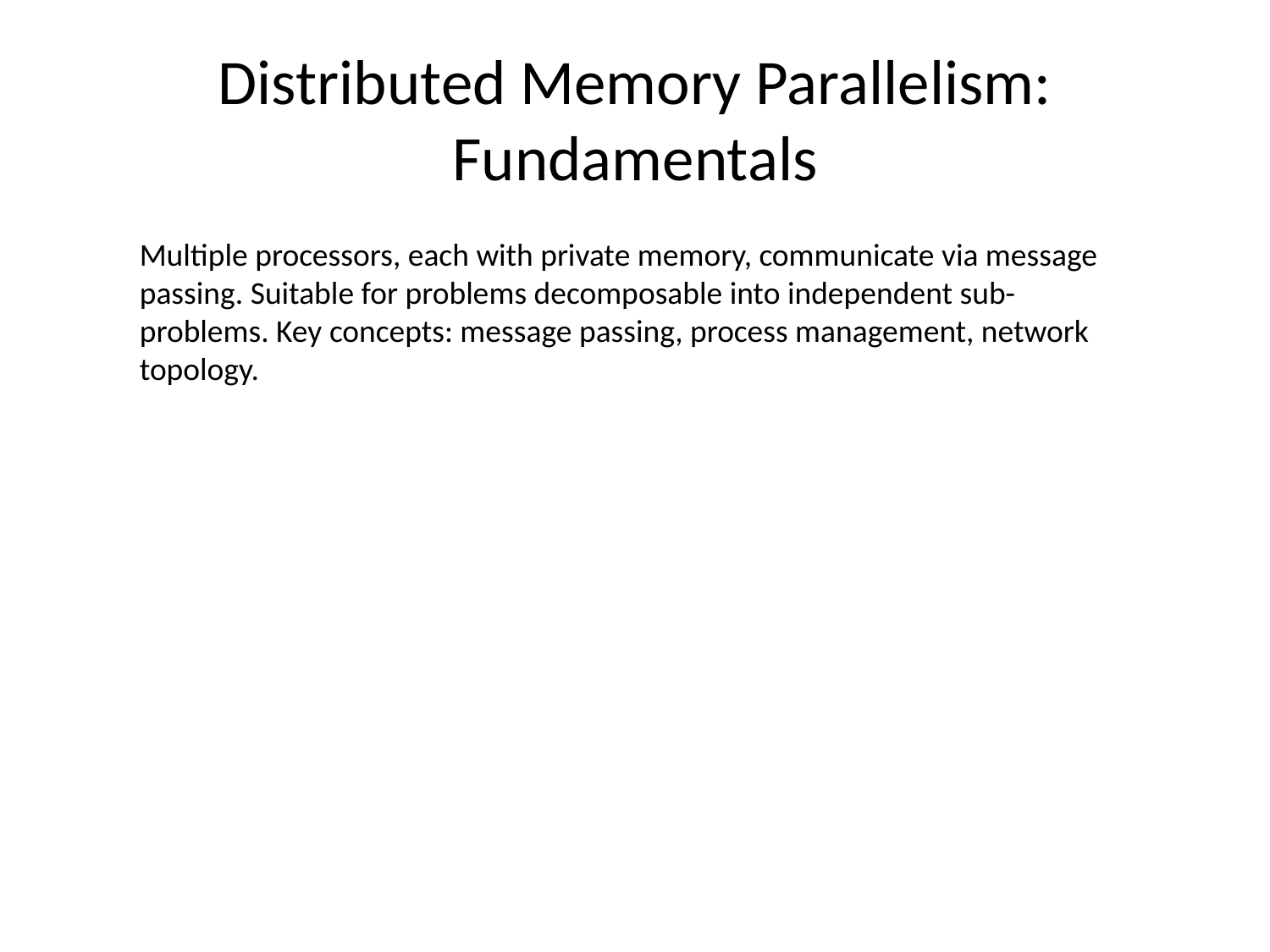

# Distributed Memory Parallelism: Fundamentals

Multiple processors, each with private memory, communicate via message passing. Suitable for problems decomposable into independent sub-problems. Key concepts: message passing, process management, network topology.